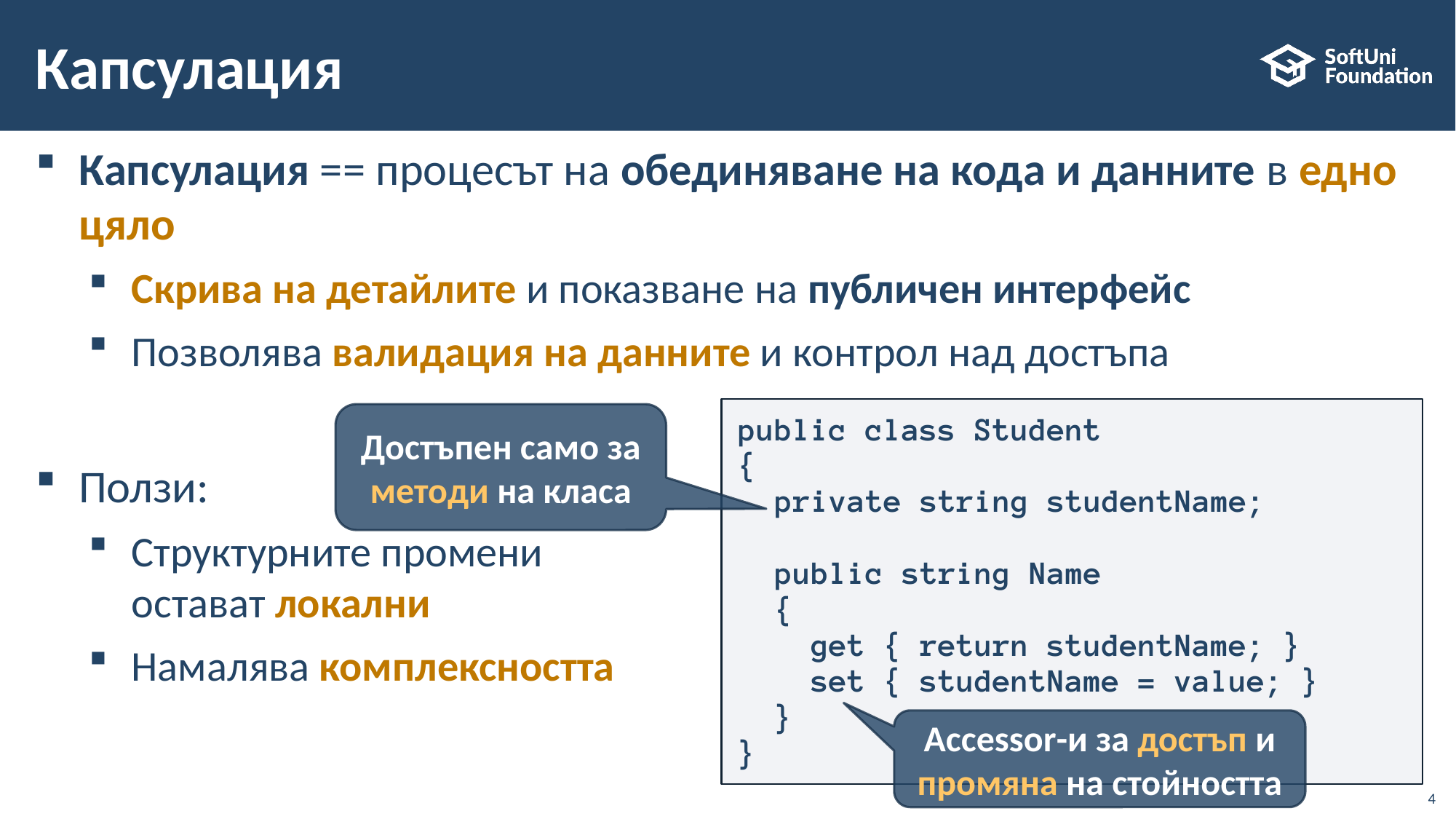

# Капсулация
Капсулация == процесът на обединяване на кода и данните в едно цяло
Скрива на детайлите и показване на публичен интерфейс
Позволява валидация на данните и контрол над достъпа

Ползи:
Структурните промени
остават локални
Намалява комплексността
public class Student
{
  private string studentName;

  public string Name
  {
    get { return studentName; }
    set { studentName = value; }
  }
}
Достъпен само за методи на класа
Accessor-и за достъп и промяна на стойността
4